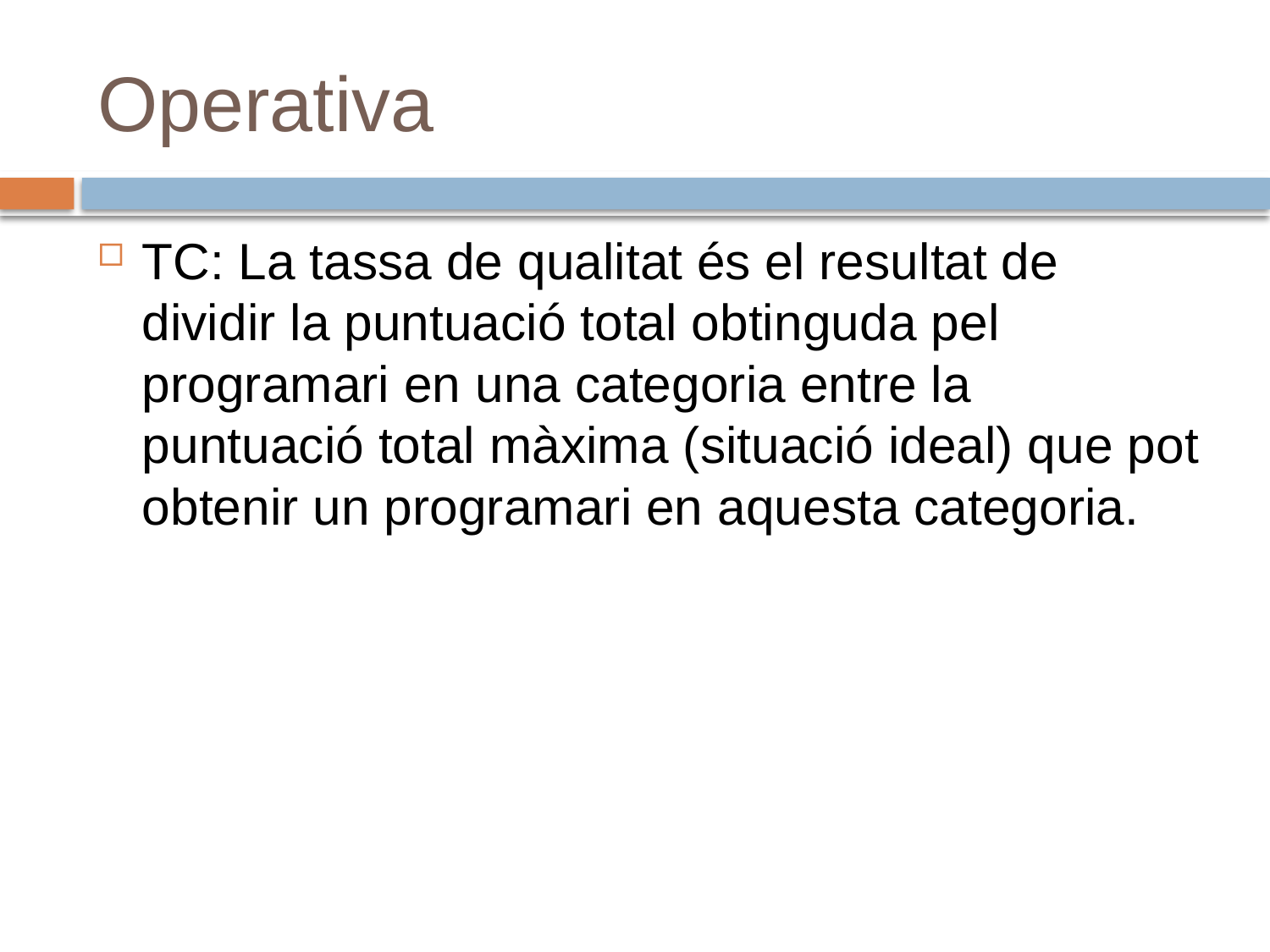

# Operativa
TC: La tassa de qualitat és el resultat de dividir la puntuació total obtinguda pel programari en una categoria entre la puntuació total màxima (situació ideal) que pot obtenir un programari en aquesta categoria.